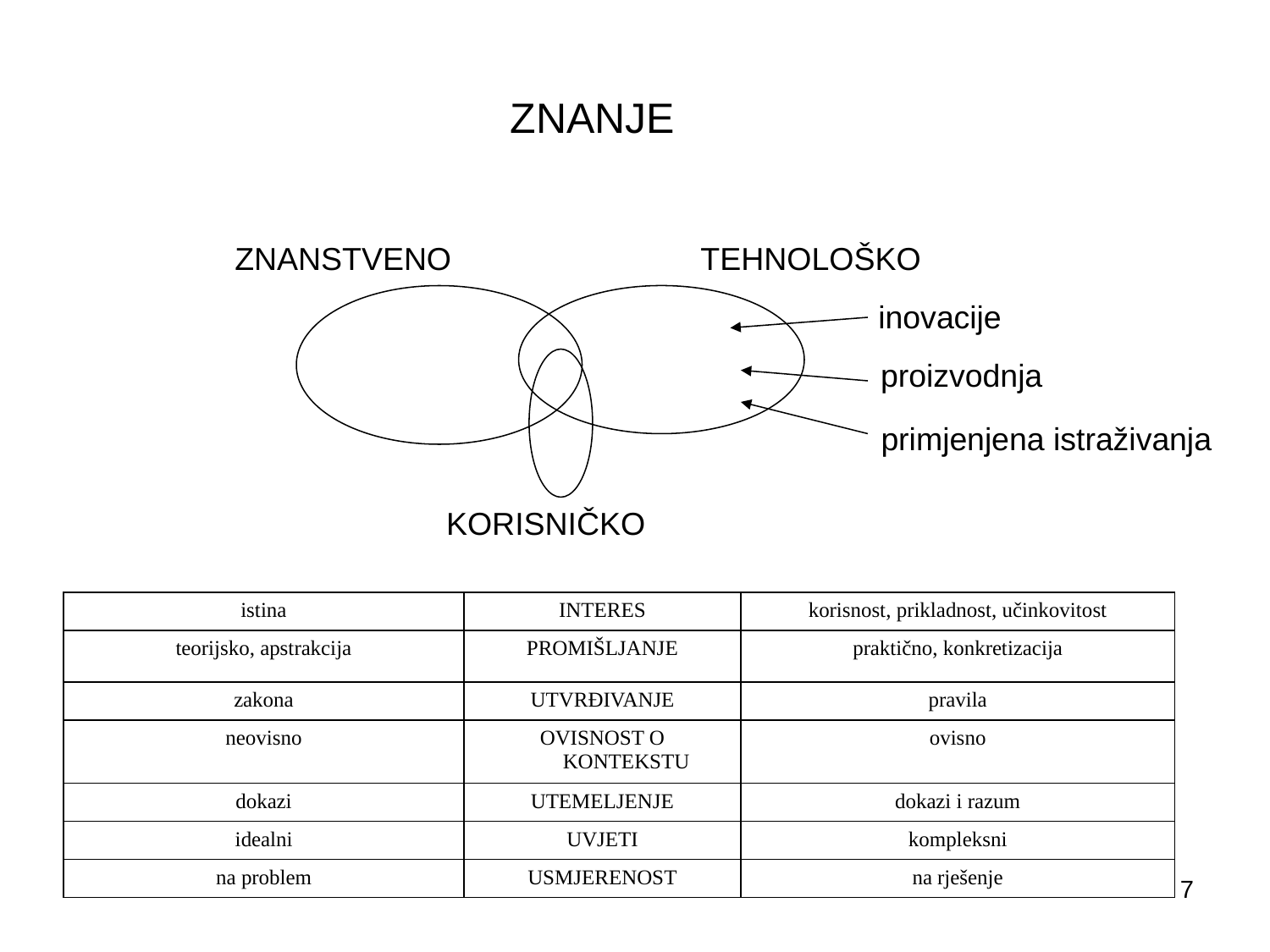

ZNANJE
ZNANSTVENO
TEHNOLOŠKO

inovacije

proizvodnja

primjenjena istraživanja
KORISNIČKO
| istina | INTERES | korisnost, prikladnost, učinkovitost |
| --- | --- | --- |
| teorijsko, apstrakcija | PROMIŠLJANJE | praktično, konkretizacija |
| zakona | UTVRĐIVANJE | pravila |
| neovisno | OVISNOST O KONTEKSTU | ovisno |
| dokazi | UTEMELJENJE | dokazi i razum |
| idealni | UVJETI | kompleksni |
| na problem | USMJERENOST | na rješenje |
7